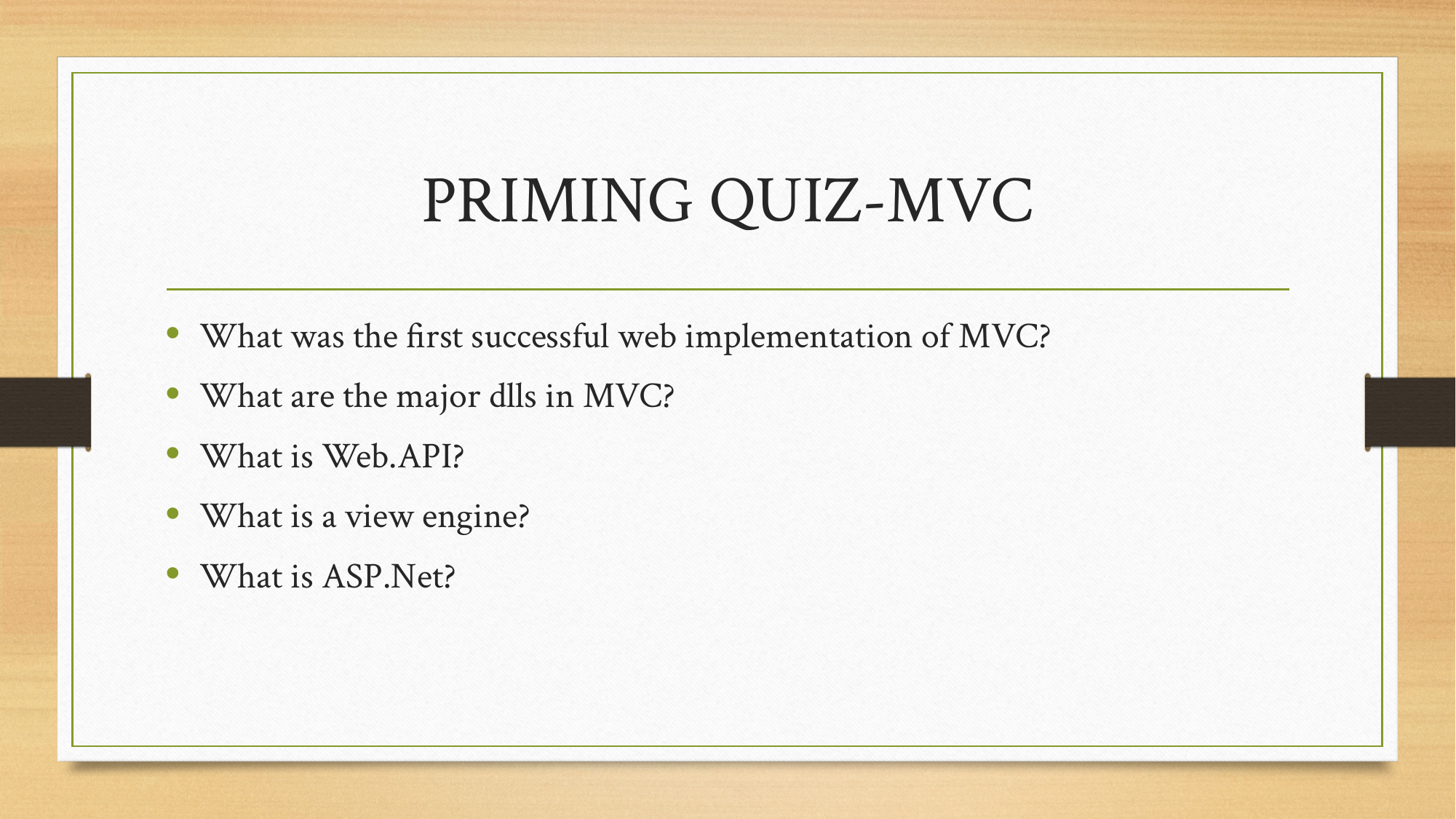

# PRIMING QUIZ-MVC
What was the first successful web implementation of MVC?
What are the major dlls in MVC?
What is Web.API?
What is a view engine?
What is ASP.Net?